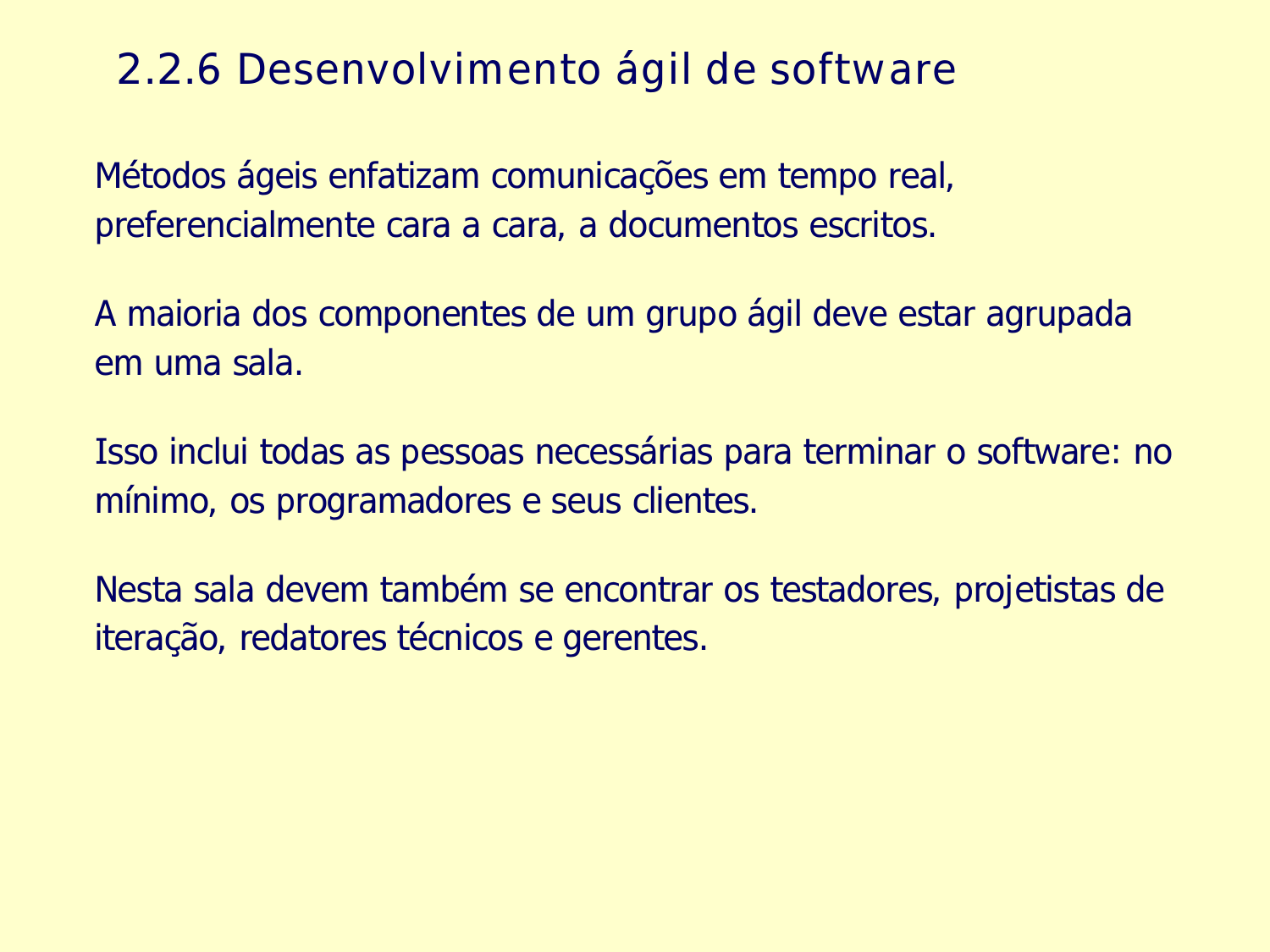

2.2.6 Desenvolvimento ágil de software
Métodos ágeis enfatizam comunicações em tempo real, preferencialmente cara a cara, a documentos escritos.
A maioria dos componentes de um grupo ágil deve estar agrupada em uma sala.
Isso inclui todas as pessoas necessárias para terminar o software: no mínimo, os programadores e seus clientes.
Nesta sala devem também se encontrar os testadores, projetistas de iteração, redatores técnicos e gerentes.